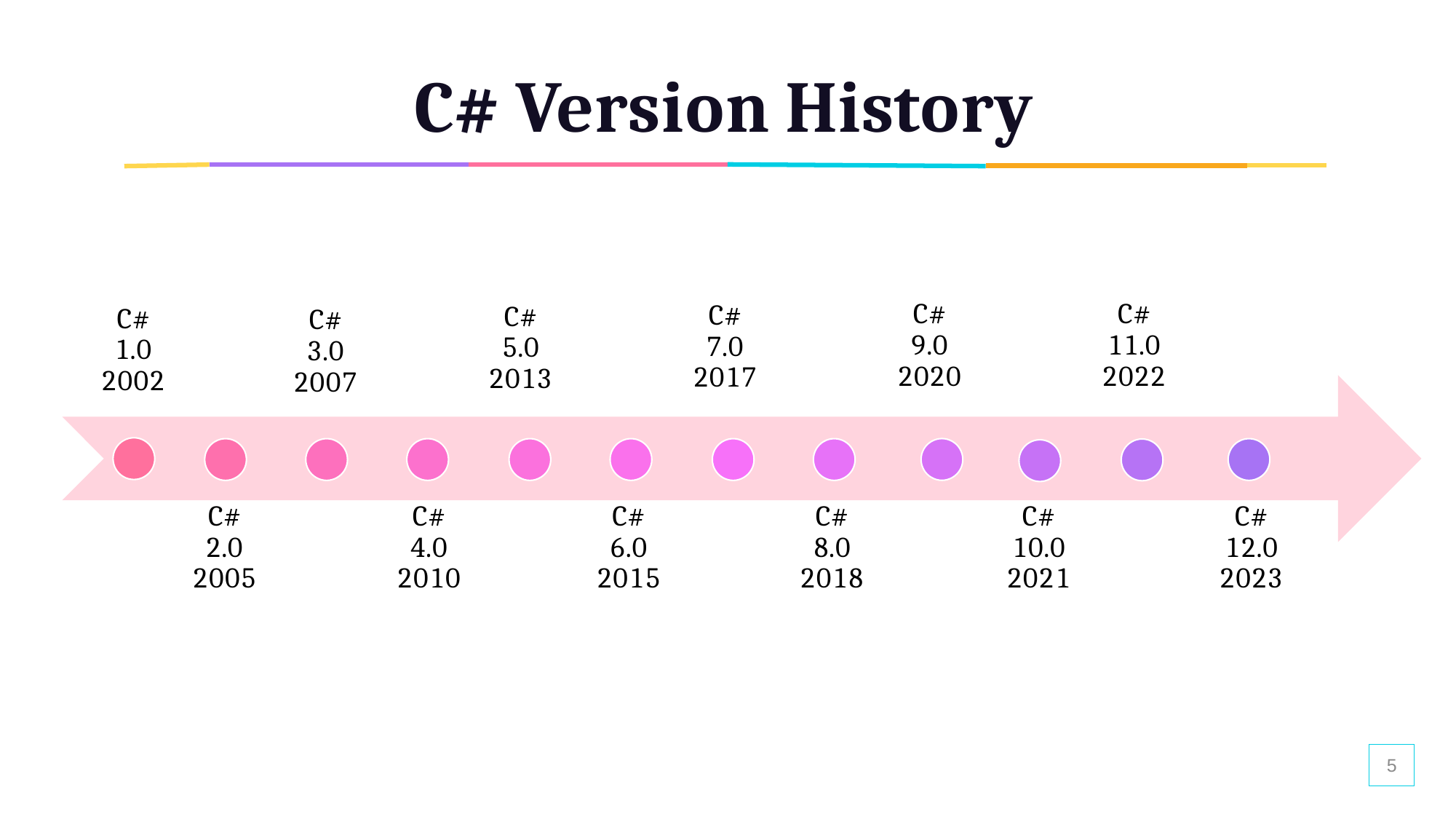

# C# Version History
C# 1.0 2002
C# 2.0 2005
C# 3.0 2007
C# 4.0 2010
C# 5.0 2013
C# 6.0 2015
C# 7.0 2017
C# 8.0 2018
C# 9.0 2020
C# 10.0 2021
C# 11.0 2022
C# 12.0 2023
5